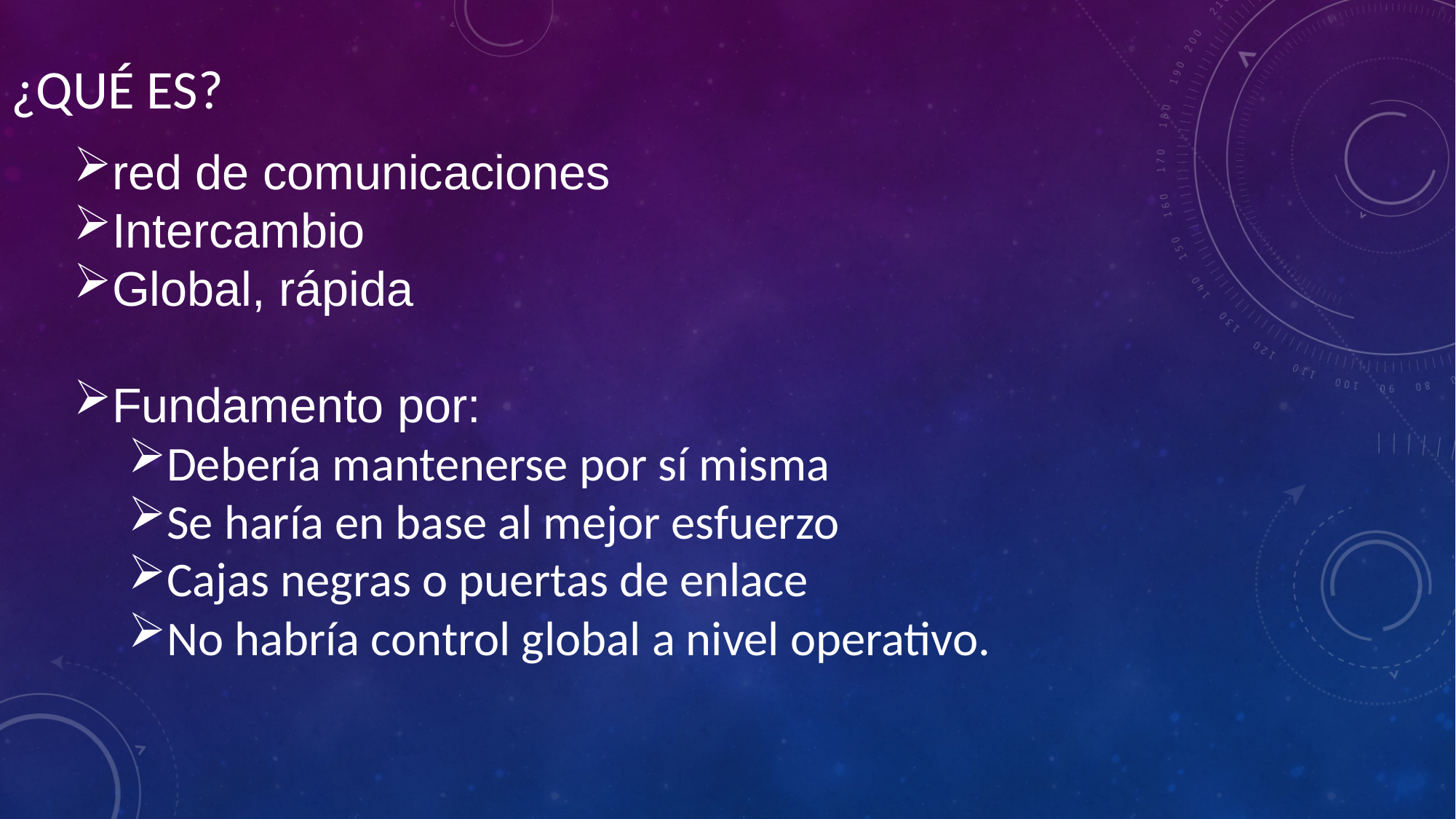

# ¿Qué es?
red de comunicaciones
Intercambio
Global, rápida

Fundamento por:
Debería mantenerse por sí misma
Se haría en base al mejor esfuerzo
Cajas negras o puertas de enlace
No habría control global a nivel operativo.